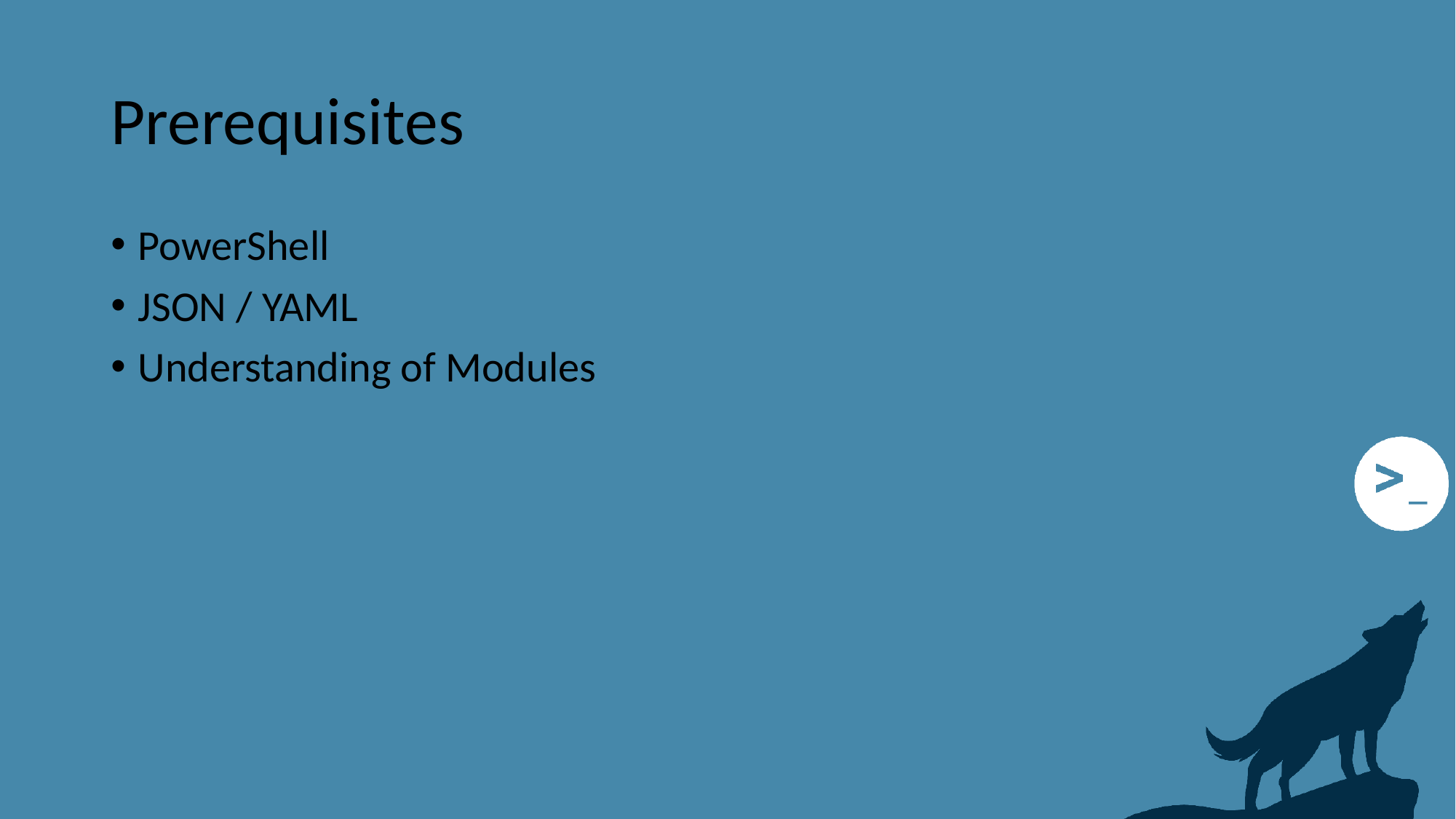

# Prerequisites
PowerShell
JSON / YAML
Understanding of Modules